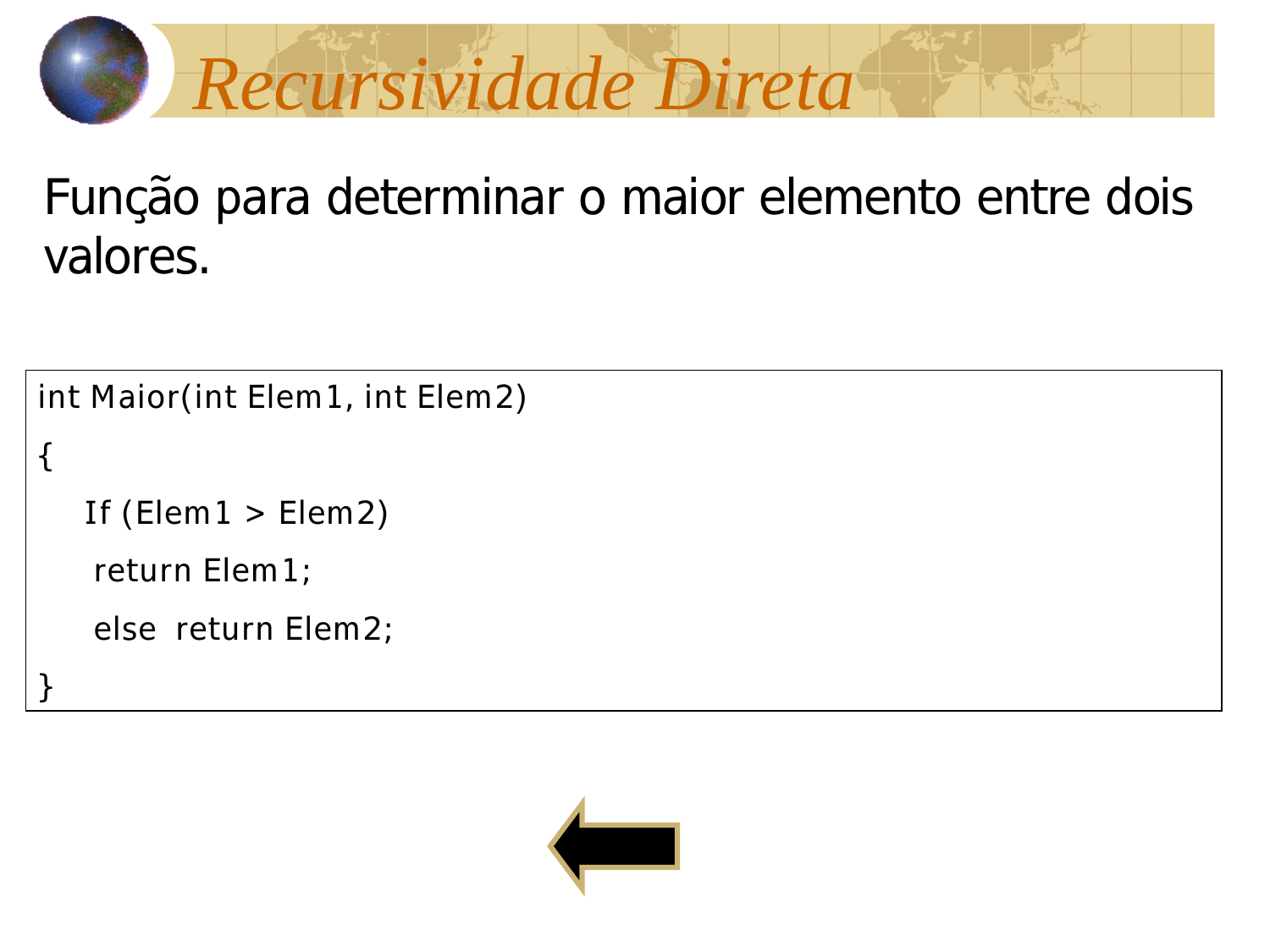

Recursividade Direta
Função para determinar o maior elemento entre dois valores.
int Maior(int Elem1, int Elem2)
{
     If (Elem1 > Elem2)
      return Elem1;
      else  return Elem2;
}